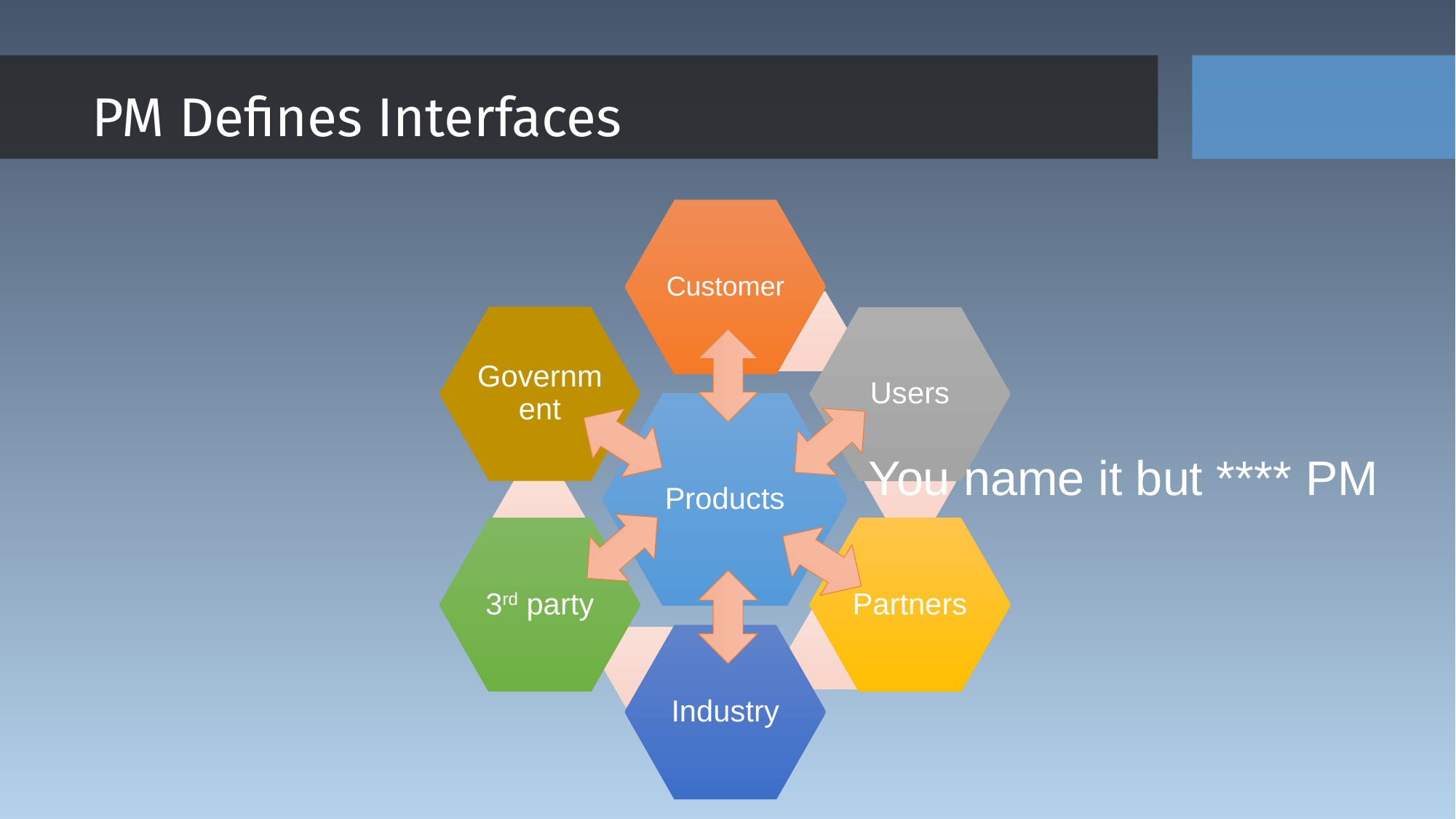

PM Defines Interfaces

Products
Customer
Users
Partners
Industry
3rd party
Government

You name it but **** PM